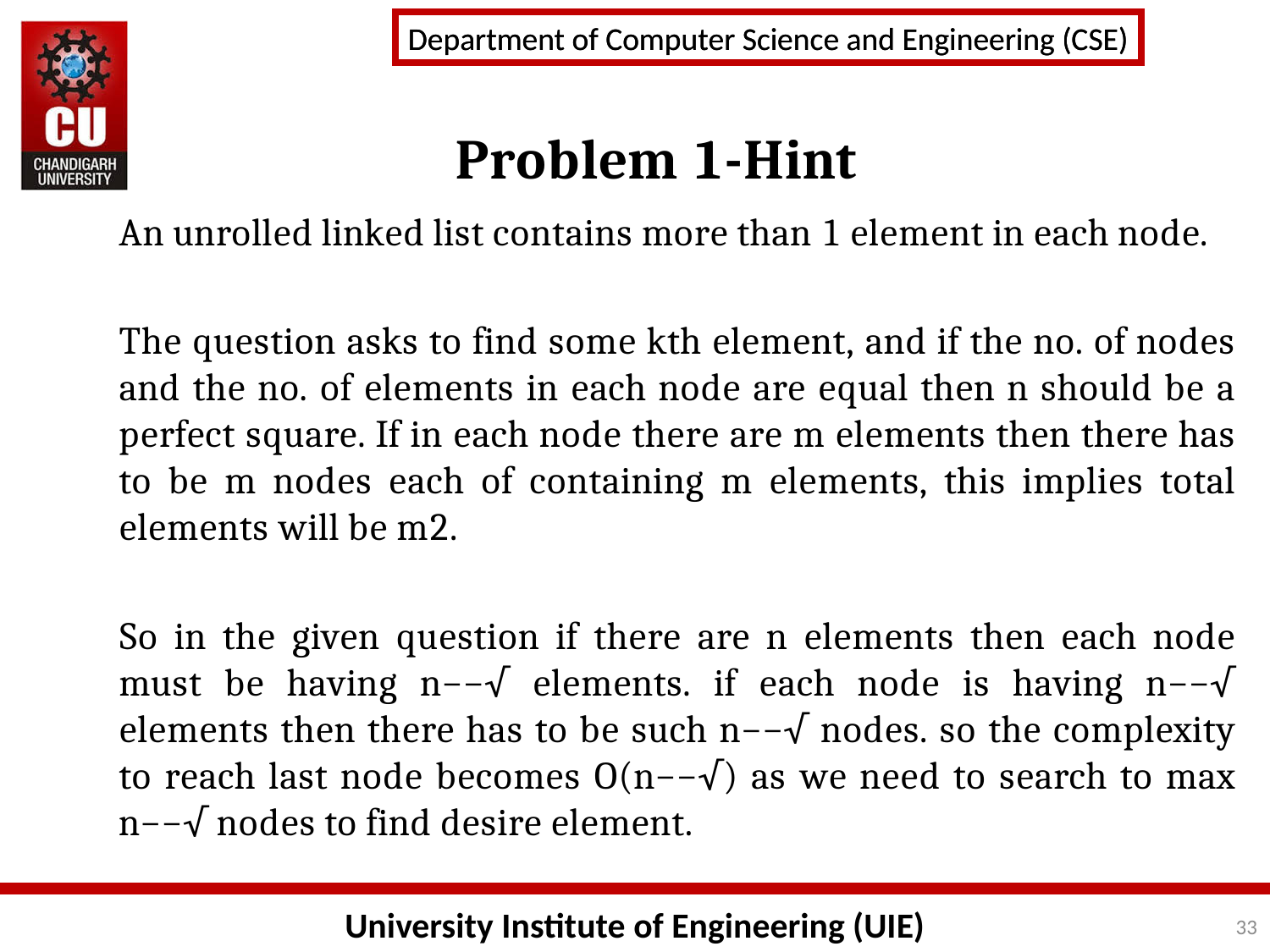

33
Problem 1-Hint
An unrolled linked list contains more than 1 element in each node.

The question asks to find some kth element, and if the no. of nodes and the no. of elements in each node are equal then n should be a perfect square. If in each node there are m elements then there has to be m nodes each of containing m elements, this implies total elements will be m2.

So in the given question if there are n elements then each node must be having n−−√ elements. if each node is having n−−√ elements then there has to be such n−−√ nodes. so the complexity to reach last node becomes O(n−−√) as we need to search to max n−−√ nodes to find desire element.